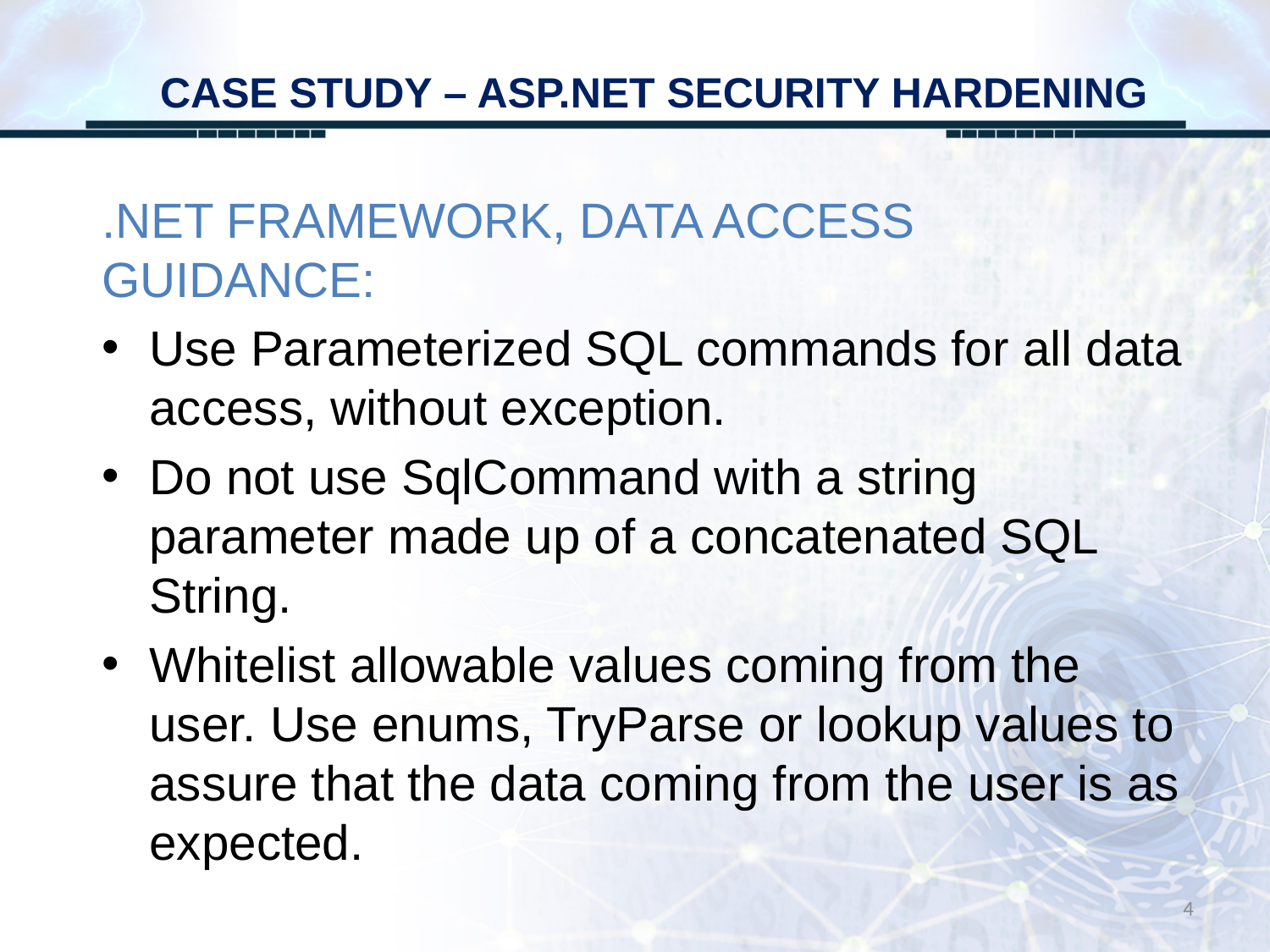

# CASE STUDY – ASP.NET SECURITY HARDENING
.NET FRAMEWORK, DATA ACCESS GUIDANCE:
Use Parameterized SQL commands for all data access, without exception.
Do not use SqlCommand with a string parameter made up of a concatenated SQL String.
Whitelist allowable values coming from the user. Use enums, TryParse or lookup values to assure that the data coming from the user is as expected.
4